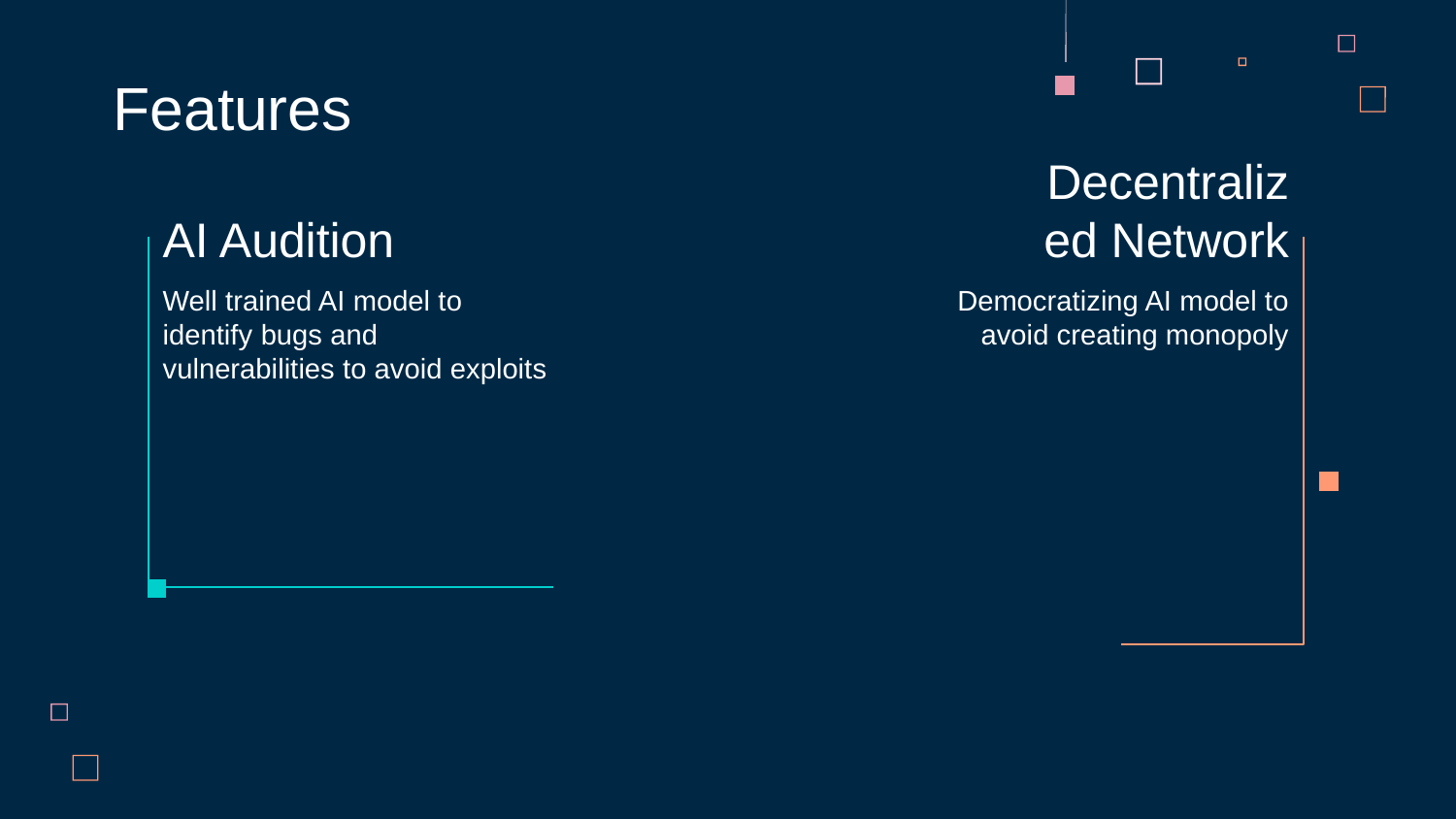

Features
# AI Audition
Decentralized Network
Well trained AI model to identify bugs and vulnerabilities to avoid exploits
Democratizing AI model to avoid creating monopoly